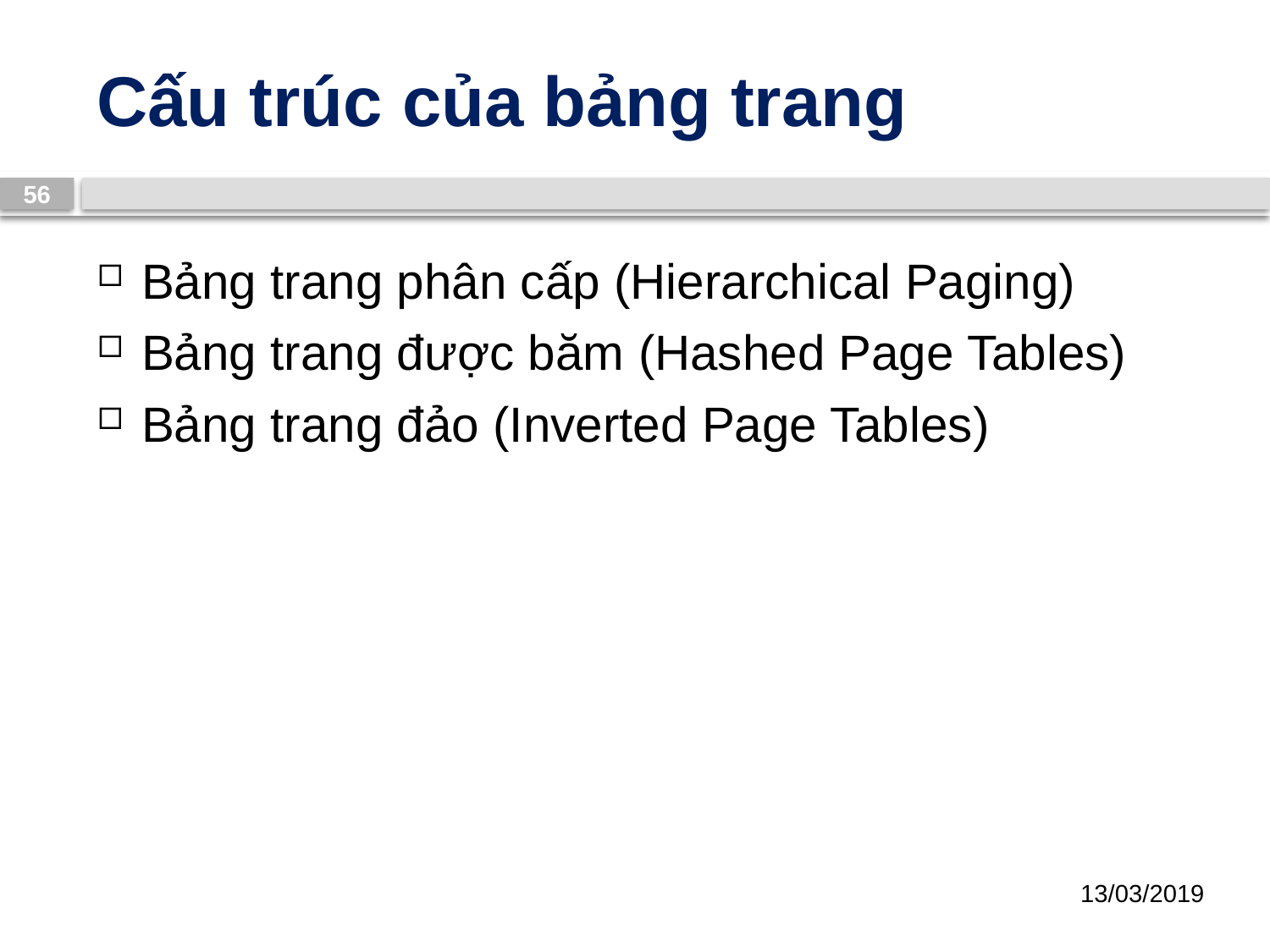

# Cấu trúc của bảng trang
56
Bảng trang phân cấp (Hierarchical Paging)
Bảng trang được băm (Hashed Page Tables)
Bảng trang đảo (Inverted Page Tables)
13/03/2019